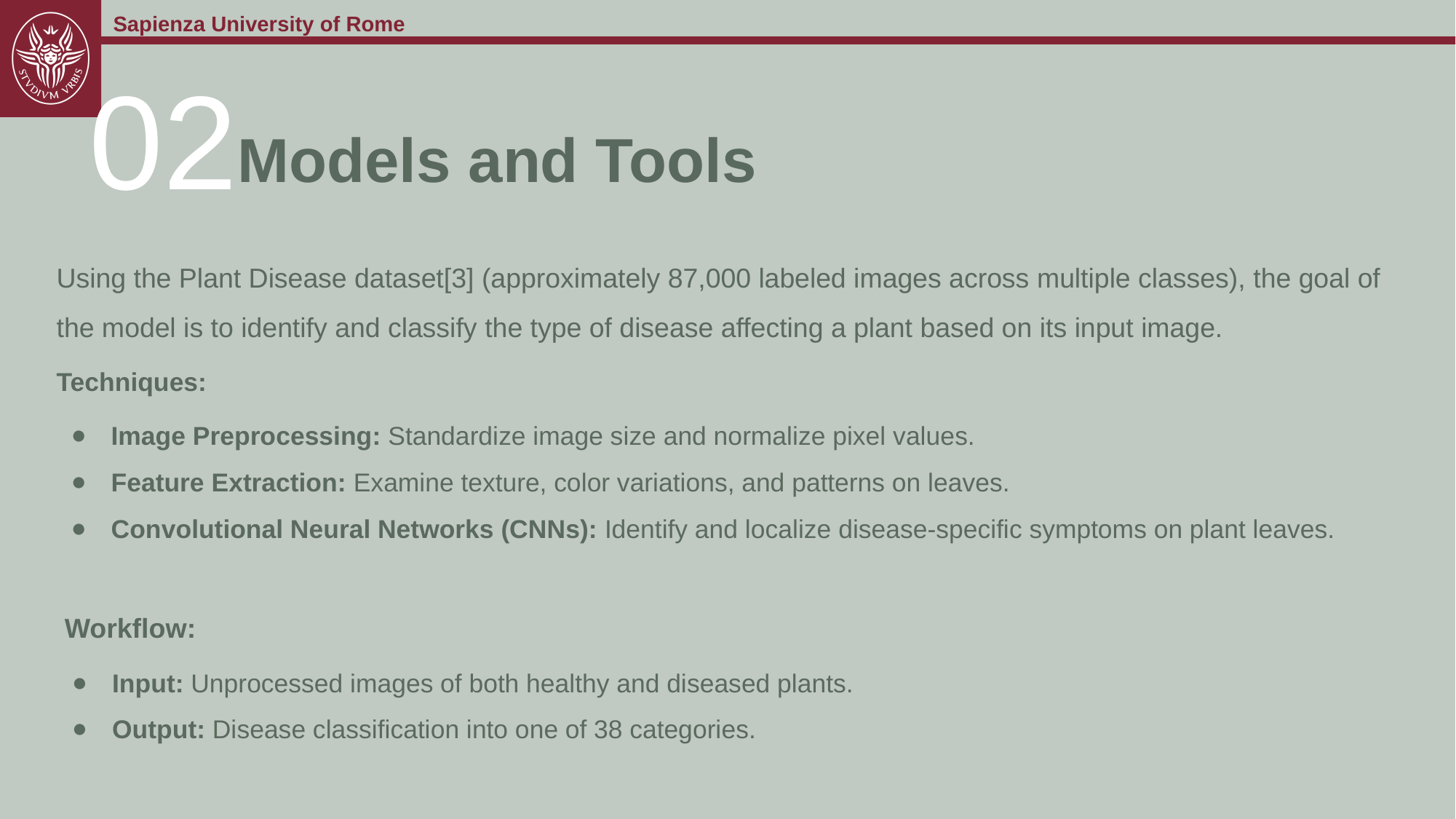

02
# Models and Tools
Using the Plant Disease dataset[3] (approximately 87,000 labeled images across multiple classes), the goal of the model is to identify and classify the type of disease affecting a plant based on its input image.
Techniques:
Image Preprocessing: Standardize image size and normalize pixel values.
Feature Extraction: Examine texture, color variations, and patterns on leaves.
Convolutional Neural Networks (CNNs): Identify and localize disease-specific symptoms on plant leaves.
 Workflow:
Input: Unprocessed images of both healthy and diseased plants.
Output: Disease classification into one of 38 categories.